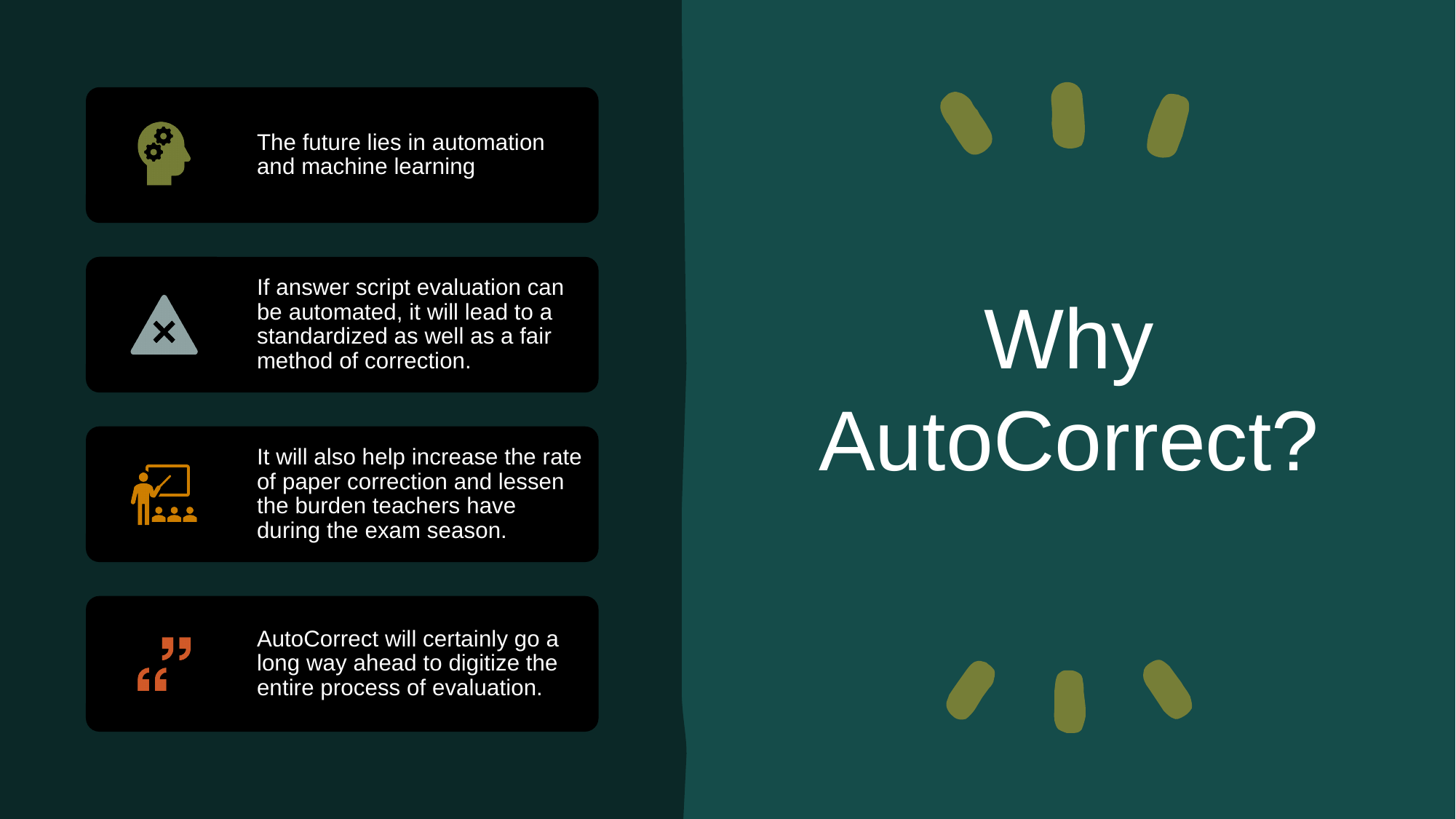

The future lies in automation and machine learning
If answer script evaluation can be automated, it will lead to a standardized as well as a fair method of correction.
It will also help increase the rate of paper correction and lessen the burden teachers have during the exam season.
AutoCorrect will certainly go a long way ahead to digitize the entire process of evaluation.
# Why AutoCorrect?